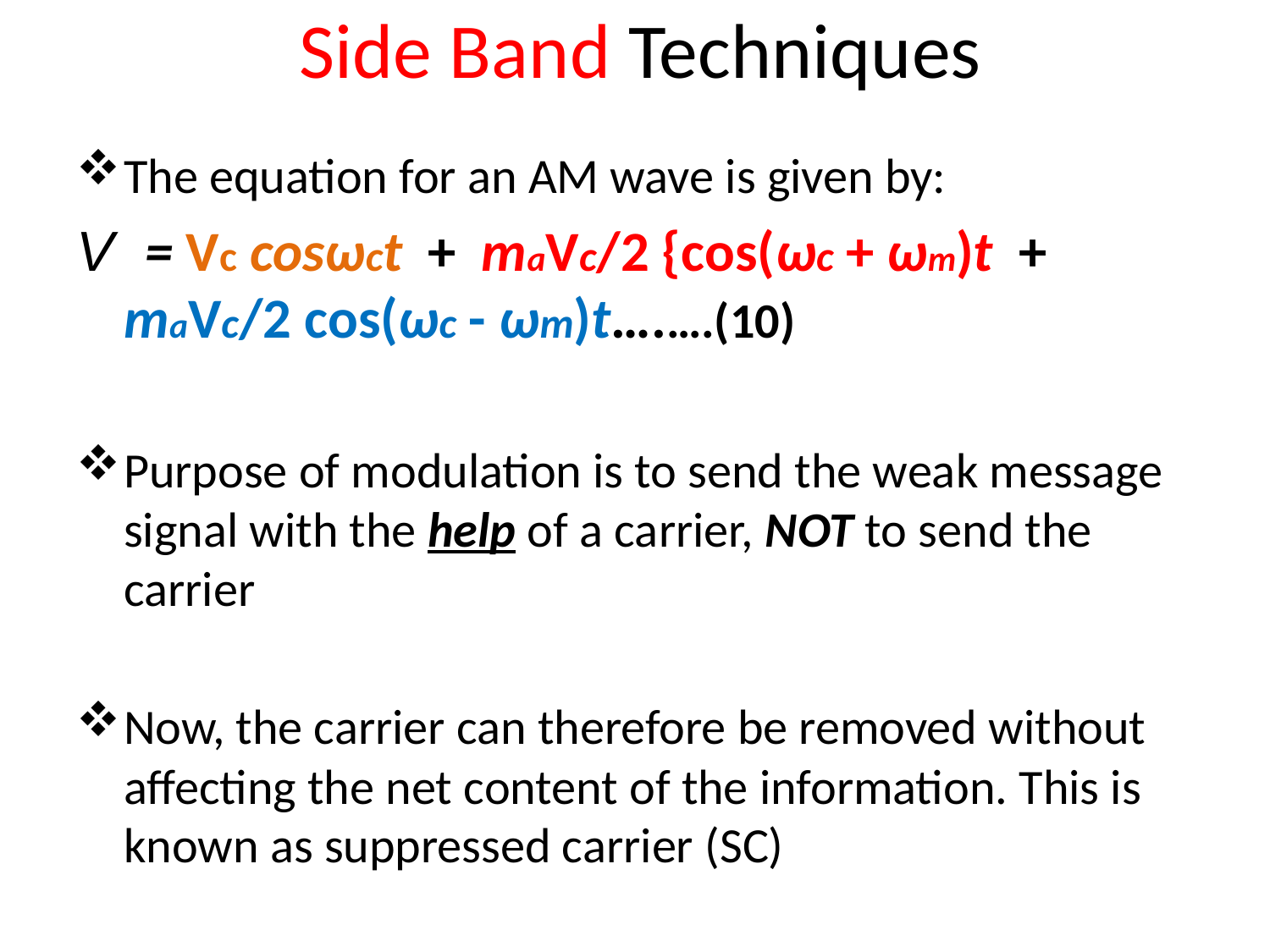

# Side Band Techniques
The equation for an AM wave is given by:
V  = Vc cosωct  +  maVc/2 {cos(ωc + ωm)t  + maVc/2 cos(ωc - ωm)t….….(10)

Purpose of modulation is to send the weak message signal with the help of a carrier, NOT to send the carrier

Now, the carrier can therefore be removed without affecting the net content of the information. This is known as suppressed carrier (SC)